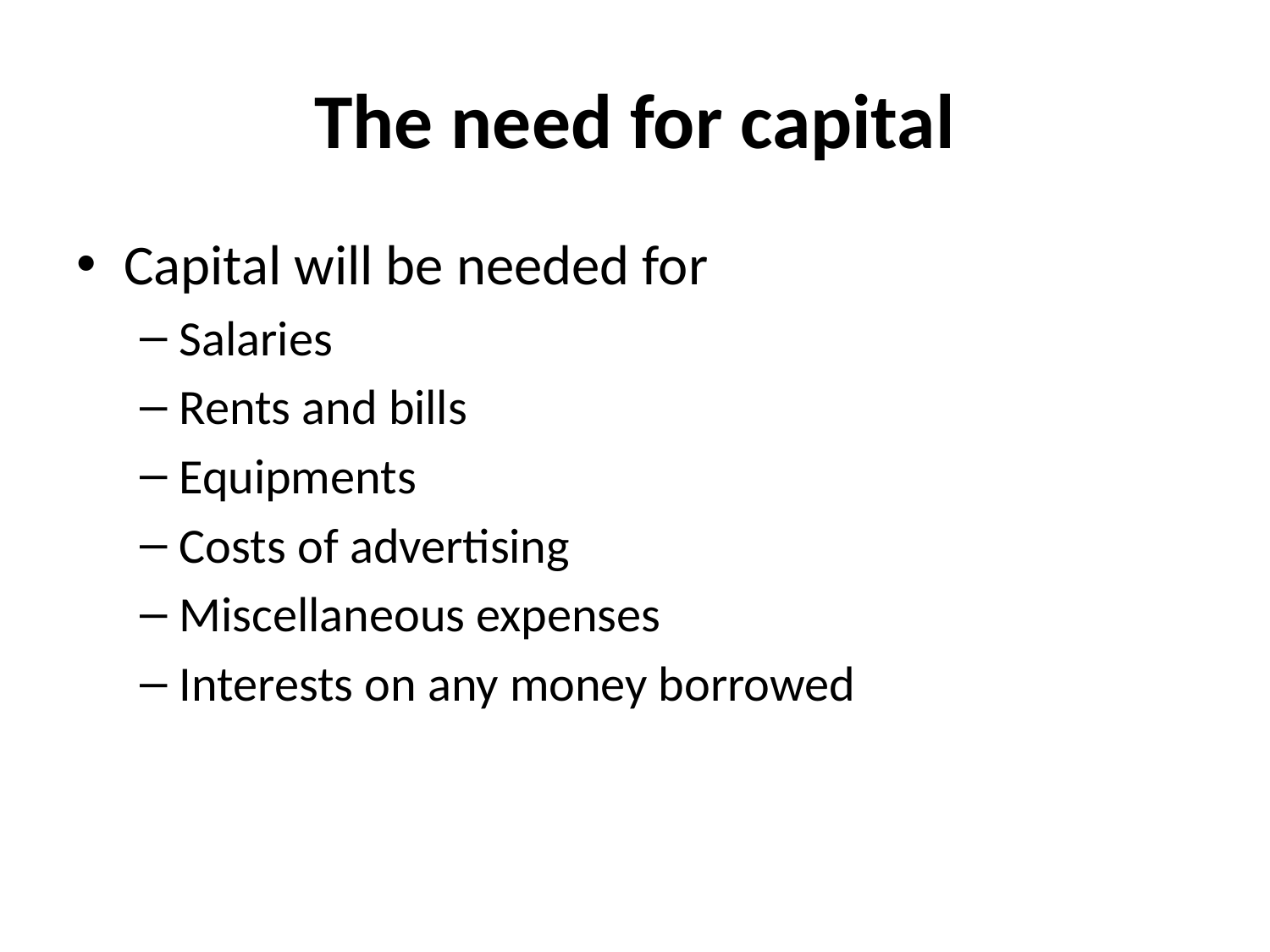

# The need for capital
Capital will be needed for
Salaries
Rents and bills
Equipments
Costs of advertising
Miscellaneous expenses
Interests on any money borrowed